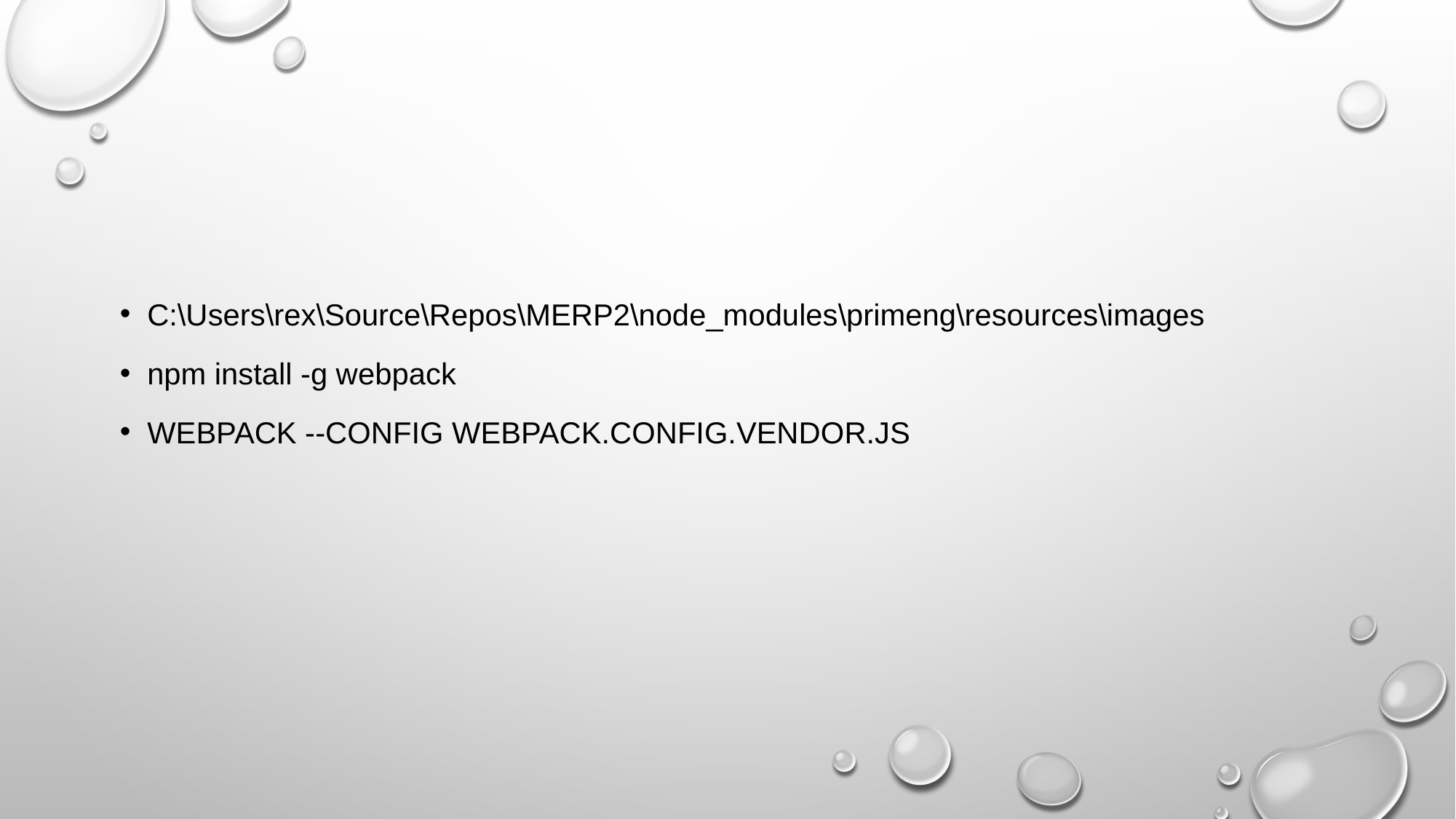

#
C:\Users\rex\Source\Repos\MERP2\node_modules\primeng\resources\images
npm install -g webpack
webpack --config webpack.config.vendor.js